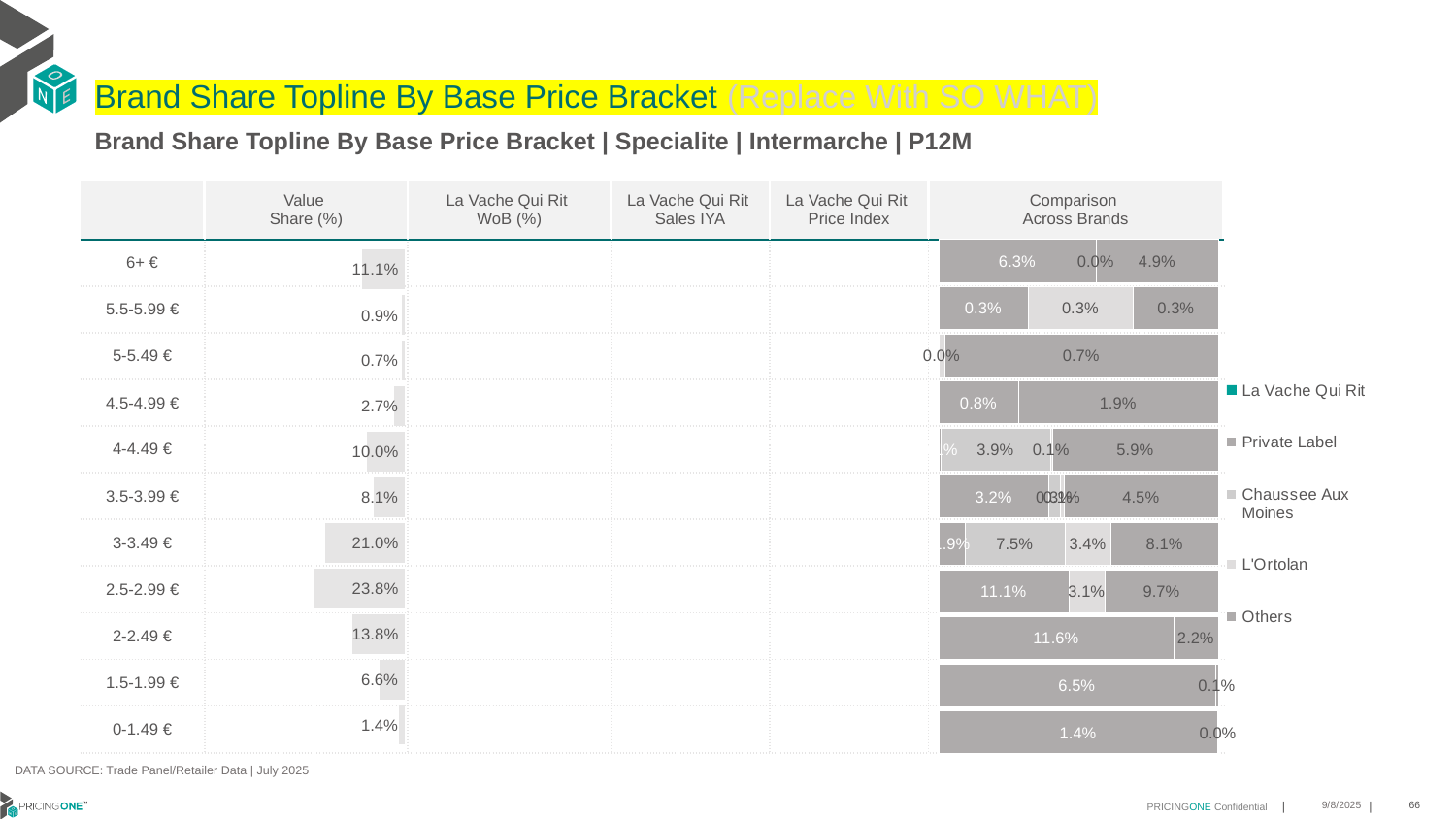

# Brand Share Topline By Base Price Bracket (Replace With SO WHAT)
Brand Share Topline By Base Price Bracket | Specialite | Intermarche | P12M
|  | Value Share (%) | La Vache Qui Rit WoB (%) | La Vache Qui Rit Sales IYA | La Vache Qui Rit Price Index | Comparison Across Brands |
| --- | --- | --- | --- | --- | --- |
| 6+ € |  |  |  |  |  |
| 5.5-5.99 € |  |  |  |  |  |
| 5-5.49 € |  |  |  |  |  |
| 4.5-4.99 € |  |  |  |  |  |
| 4-4.49 € |  |  |  |  |  |
| 3.5-3.99 € |  |  |  |  |  |
| 3-3.49 € |  |  |  |  |  |
| 2.5-2.99 € |  |  |  |  |  |
| 2-2.49 € |  |  |  |  |  |
| 1.5-1.99 € |  |  |  |  |  |
| 0-1.49 € |  |  |  |  |  |

### Chart

| Category | La Vache Qui Rit | Private Label | Chaussee Aux Moines | L'Ortolan | Others |
|---|---|---|---|---|---|
| 6+ € | None | 0.06254359180075192 | None | 2.6231413019586515e-05 | 0.04877505205375095 |
| 5.5-5.99 € | None | 0.002759080750073338 | None | 0.0032581270568675103 | 0.002621665257817678 |
| 5-5.49 € | None | None | None | 0.00014175084476114822 | 0.006881376826984179 |
| 4.5-4.99 € | None | 0.007716632250940324 | None | None | 0.019313076047312357 |
| 4-4.49 € | None | 0.0005973508465830084 | 0.039231195239816684 | 0.0006435974181541958 | 0.05916205901916108 |
| 3.5-3.99 € | None | 0.031830293047899576 | 0.0033488236434268716 | 0.0010636289734475685 | 0.044697087908297004 |
| 3-3.49 € | None | 0.019441112333369377 | 0.07528871001670545 | 0.0343256932726294 | 0.0805434862003368 |
| 2.5-2.99 € | None | 0.11073277241406766 | None | 0.030747340548012172 | 0.09668382645297147 |
| 2-2.49 € | None | 0.11577682853613365 | None | None | 0.021977141727396746 |
| 1.5-1.99 € | None | 0.0650042670327481 | None | None | 0.0006927370362416914 |
| 0-1.49 € | None | 0.014158055143996963 | None | None | 1.740888632553909e-05 |

### Chart

| Category | Value Share |
|---|---|
|  | 0.11134487526752247 |

### Chart

| Category | Brand WoB % |
|---|---|
|  | None |
DATA SOURCE: Trade Panel/Retailer Data | July 2025

9/8/2025
66